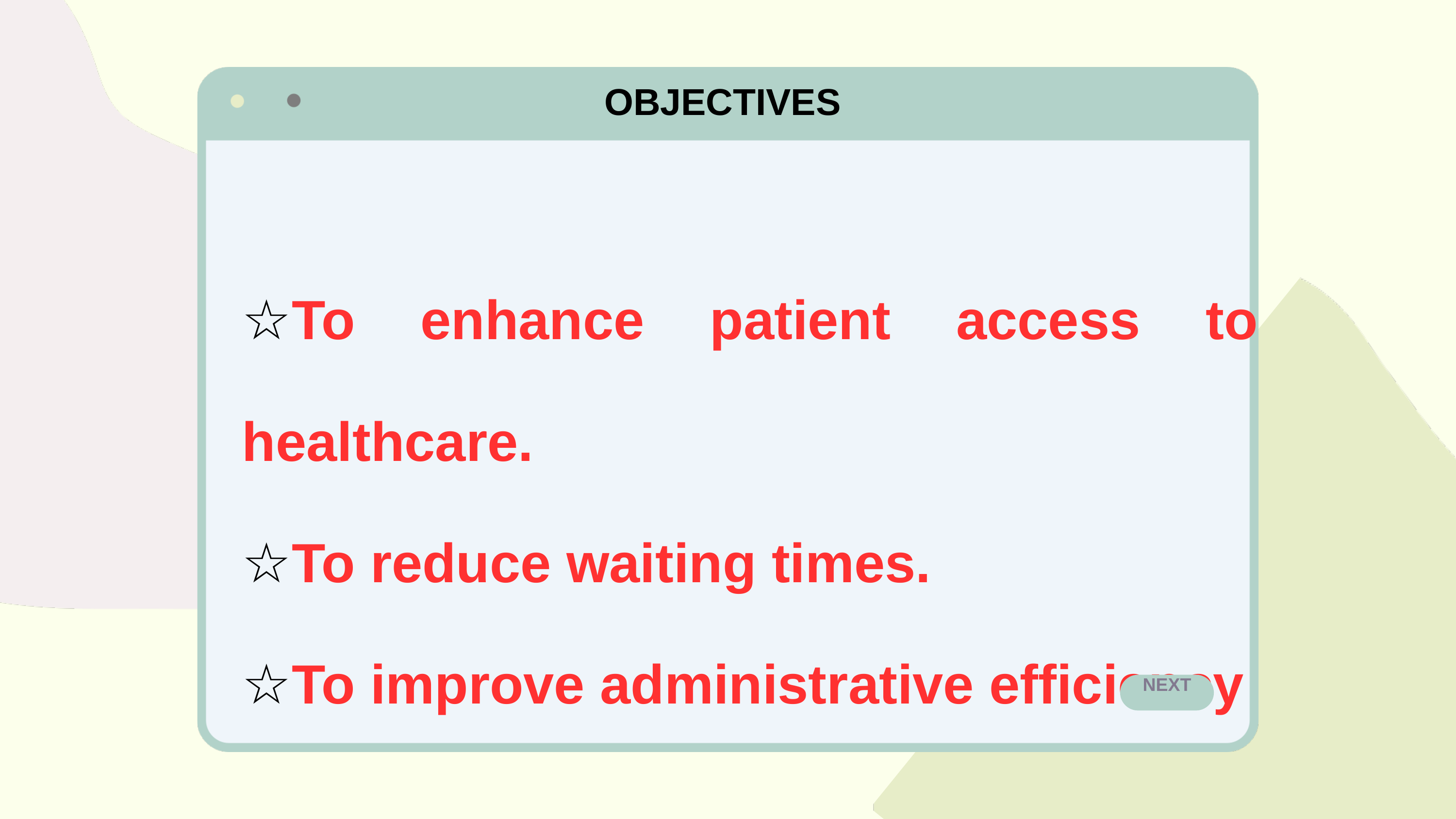

OBJECTIVES
☆To enhance patient access to healthcare.
☆To reduce waiting times.
☆To improve administrative efficiency

NEXT